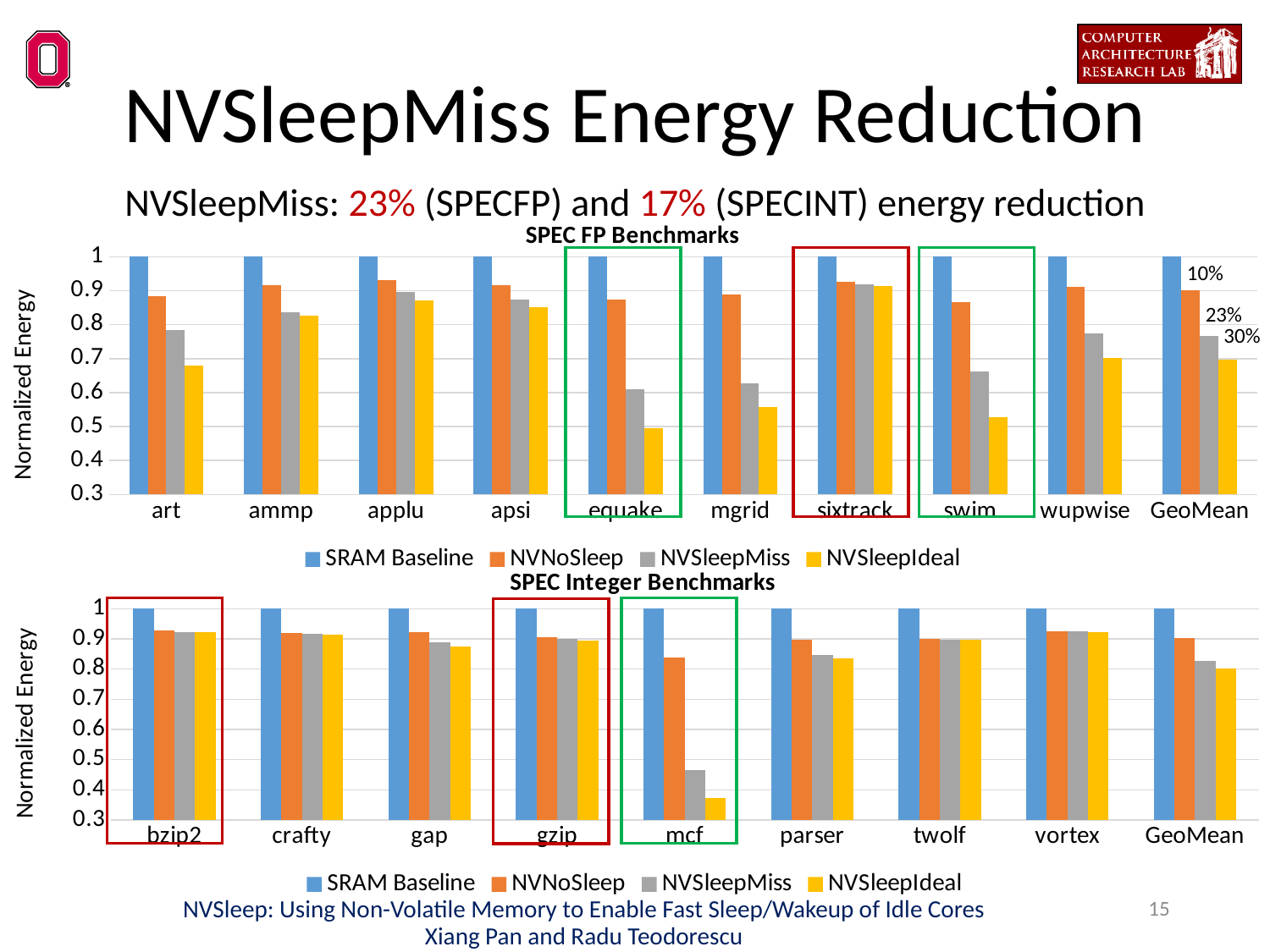

NVSleepMiss Energy Reduction
NVSleepMiss: 23% (SPECFP) and 17% (SPECINT) energy reduction

### Chart: SPEC FP Benchmarks

| Category | SRAM Baseline | NVNoSleep | NVSleepMiss | NVSleepIdeal |
|---|---|---|---|---|
| art | 1.0 | 0.883138 | 0.785381 | 0.680226 |
| ammp | 1.0 | 0.916666 | 0.837712 | 0.826711 |
| applu | 1.0 | 0.930107 | 0.895875 | 0.870764 |
| apsi | 1.0 | 0.915635 | 0.873791 | 0.850628 |
| equake | 1.0 | 0.872939 | 0.609015 | 0.494847 |
| mgrid | 1.0 | 0.887643 | 0.626291 | 0.558194 |
| sixtrack | 1.0 | 0.926869 | 0.919325 | 0.913876 |
| swim | 1.0 | 0.867449 | 0.661576 | 0.528391 |
| wupwise | 1.0 | 0.911406 | 0.773029 | 0.702264 |
| GeoMean | 1.0 | 0.901038795248224 | 0.76745550896658 | 0.697383726425688 |

10%
23%
30%

### Chart: SPEC Integer Benchmarks

| Category | SRAM Baseline | NVNoSleep | NVSleepMiss | NVSleepIdeal |
|---|---|---|---|---|
| bzip2 | 1.0 | 0.926988 | 0.923691 | 0.921865 |
| crafty | 1.0 | 0.919123 | 0.916591 | 0.91531 |
| gap | 1.0 | 0.922014 | 0.889295 | 0.874992 |
| gzip | 1.0 | 0.904767 | 0.898967 | 0.895559 |
| mcf | 1.0 | 0.8391 | 0.464615 | 0.372382 |
| parser | 1.0 | 0.896847 | 0.846376 | 0.835315 |
| twolf | 1.0 | 0.900389 | 0.897777 | 0.89694 |
| vortex | 1.0 | 0.926564 | 0.925277 | 0.923547 |
| GeoMean | 1.0 | 0.904055228426181 | 0.828082465605849 | 0.801538516937956 |

15
NVSleep: Using Non-Volatile Memory to Enable Fast Sleep/Wakeup of Idle Cores
Xiang Pan and Radu Teodorescu